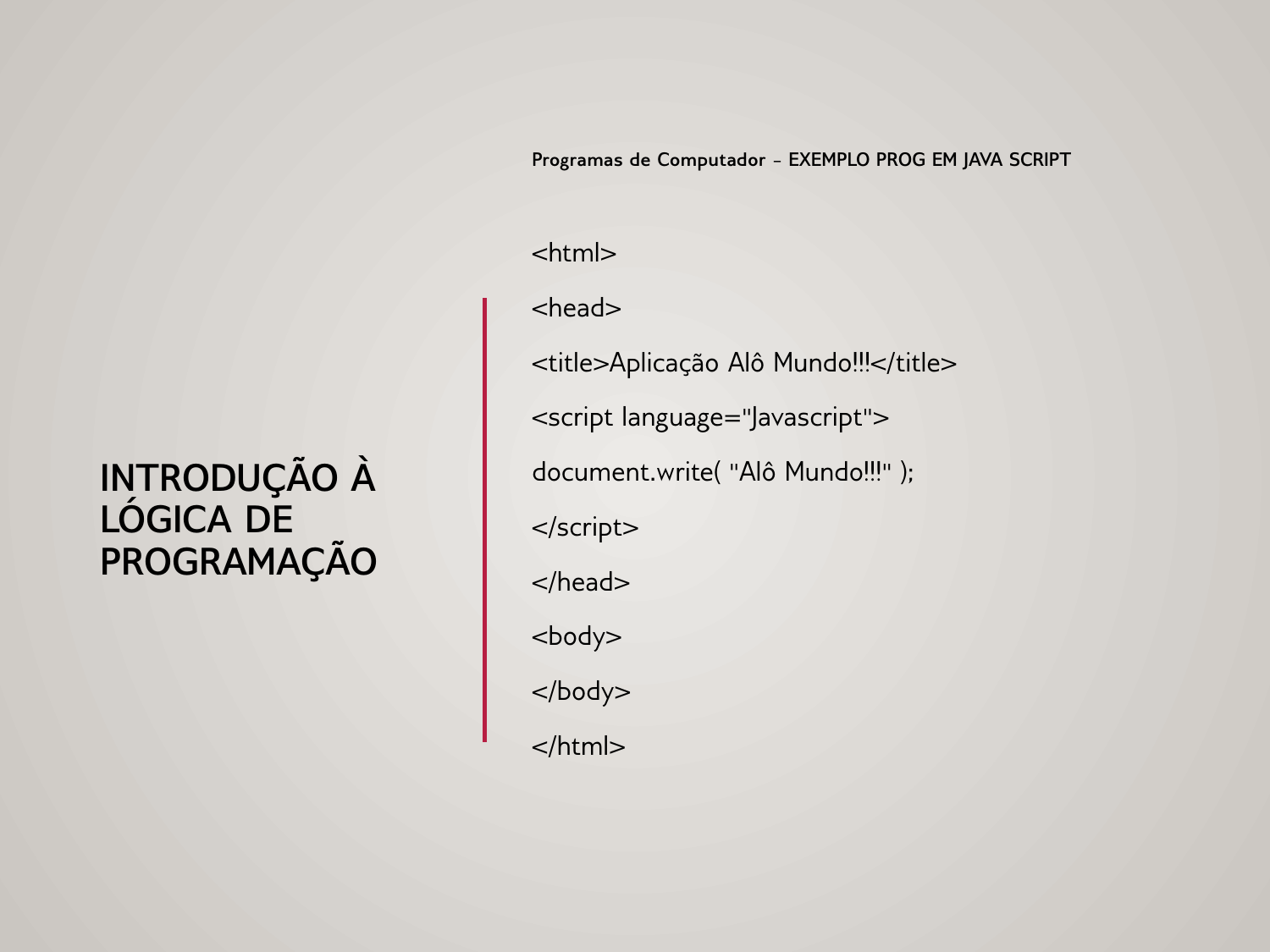

Programas de Computador – EXEMPLO PROG EM JAVA SCRIPT

<html>
<head>
<title>Aplicação Alô Mundo!!!</title>
<script language="Javascript">
document.write( "Alô Mundo!!!" );
</script>
</head>
<body>
</body>
</html>
# Introdução à Lógica de Programação